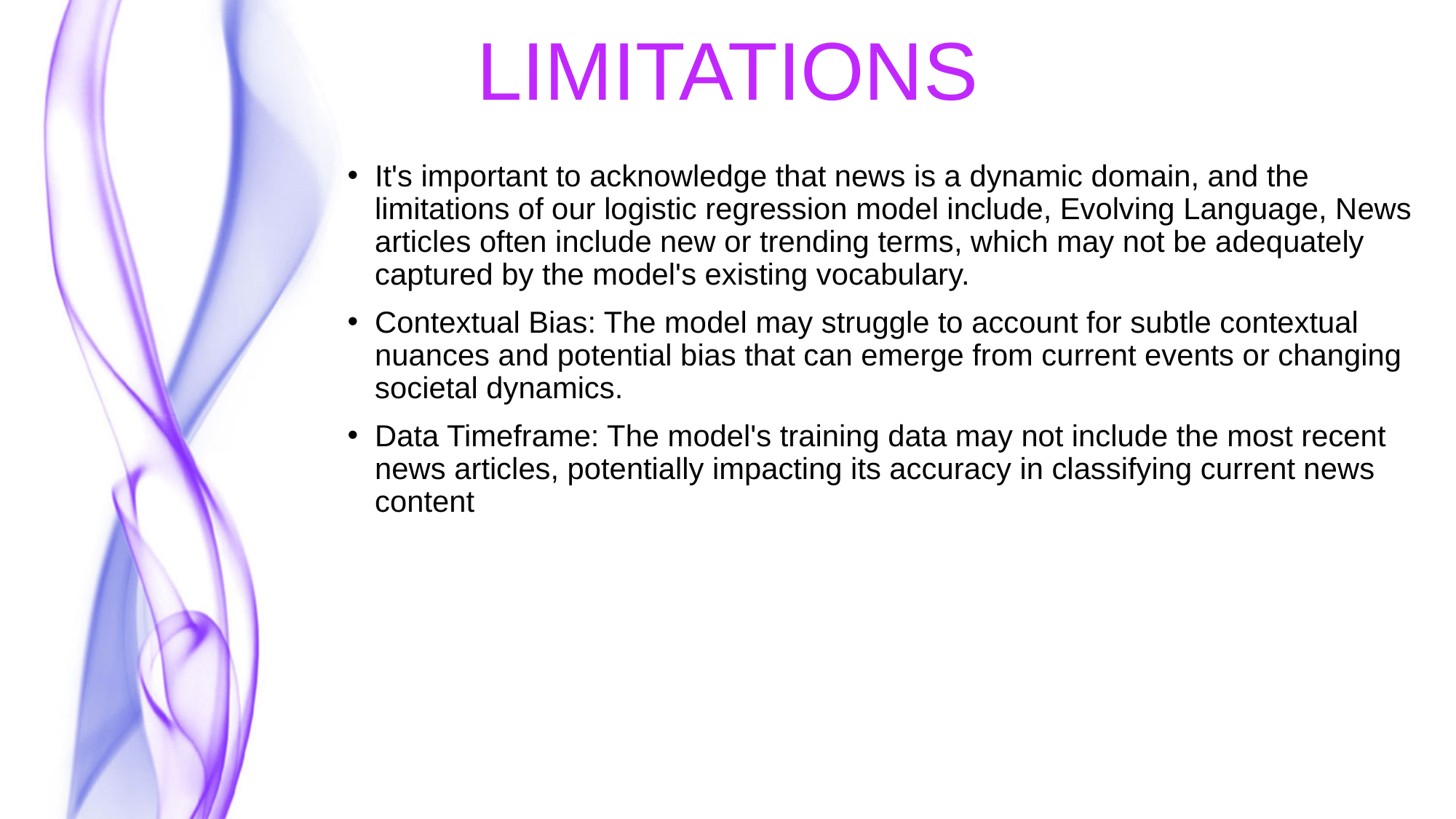

LIMITATIONS
It's important to acknowledge that news is a dynamic domain, and the limitations of our logistic regression model include, Evolving Language, News articles often include new or trending terms, which may not be adequately captured by the model's existing vocabulary.
Contextual Bias: The model may struggle to account for subtle contextual nuances and potential bias that can emerge from current events or changing societal dynamics.
Data Timeframe: The model's training data may not include the most recent news articles, potentially impacting its accuracy in classifying current news content